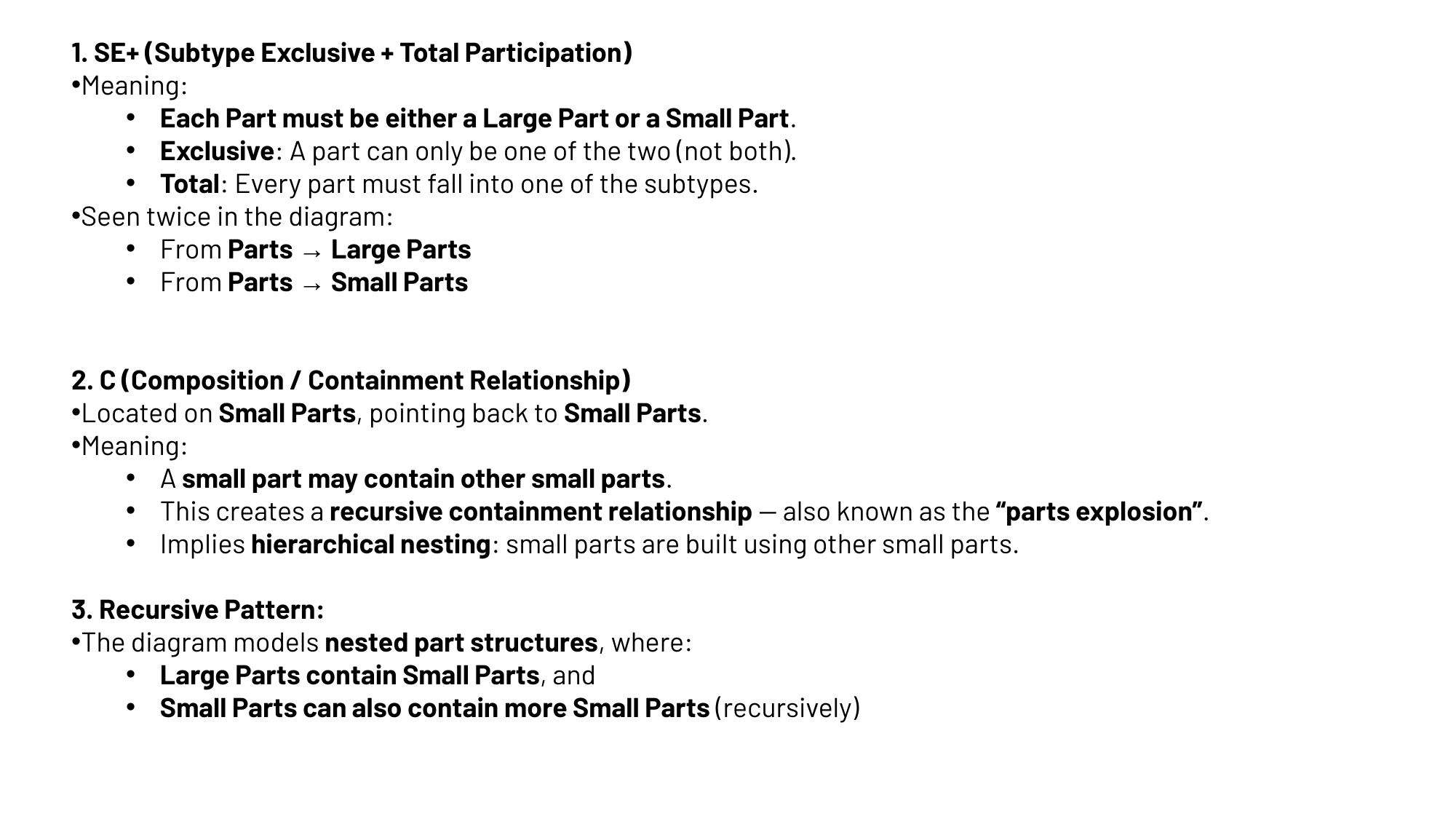

1. SE+ (Subtype Exclusive + Total Participation)
Meaning:
Each Part must be either a Large Part or a Small Part.
Exclusive: A part can only be one of the two (not both).
Total: Every part must fall into one of the subtypes.
Seen twice in the diagram:
From Parts → Large Parts
From Parts → Small Parts

2. C (Composition / Containment Relationship)
Located on Small Parts, pointing back to Small Parts.
Meaning:
A small part may contain other small parts.
This creates a recursive containment relationship — also known as the “parts explosion”.
Implies hierarchical nesting: small parts are built using other small parts.

3. Recursive Pattern:
The diagram models nested part structures, where:
Large Parts contain Small Parts, and
Small Parts can also contain more Small Parts (recursively)